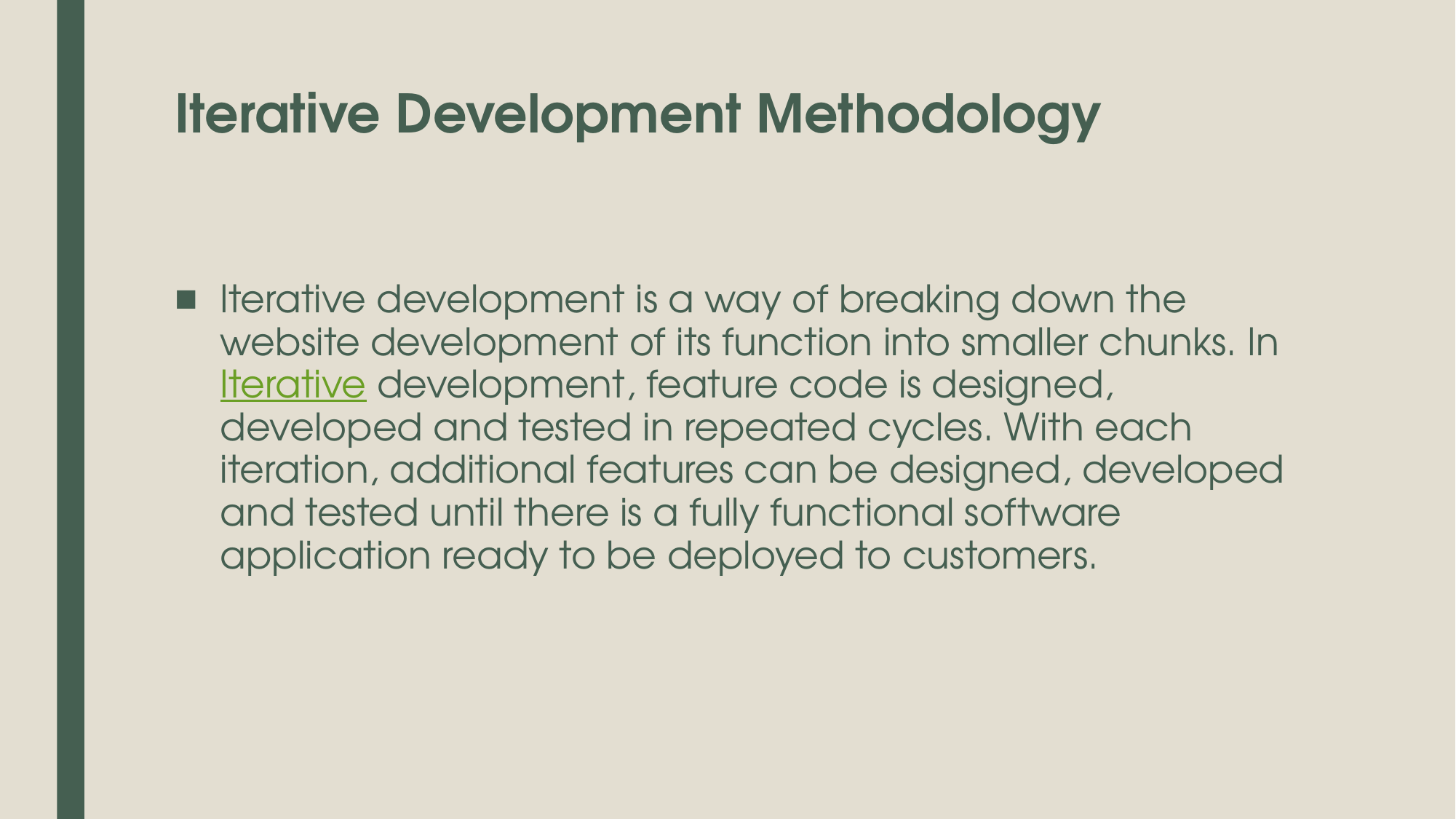

# Iterative Development Methodology
Iterative development is a way of breaking down the website development of its function into smaller chunks. In Iterative development, feature code is designed, developed and tested in repeated cycles. With each iteration, additional features can be designed, developed and tested until there is a fully functional software application ready to be deployed to customers.